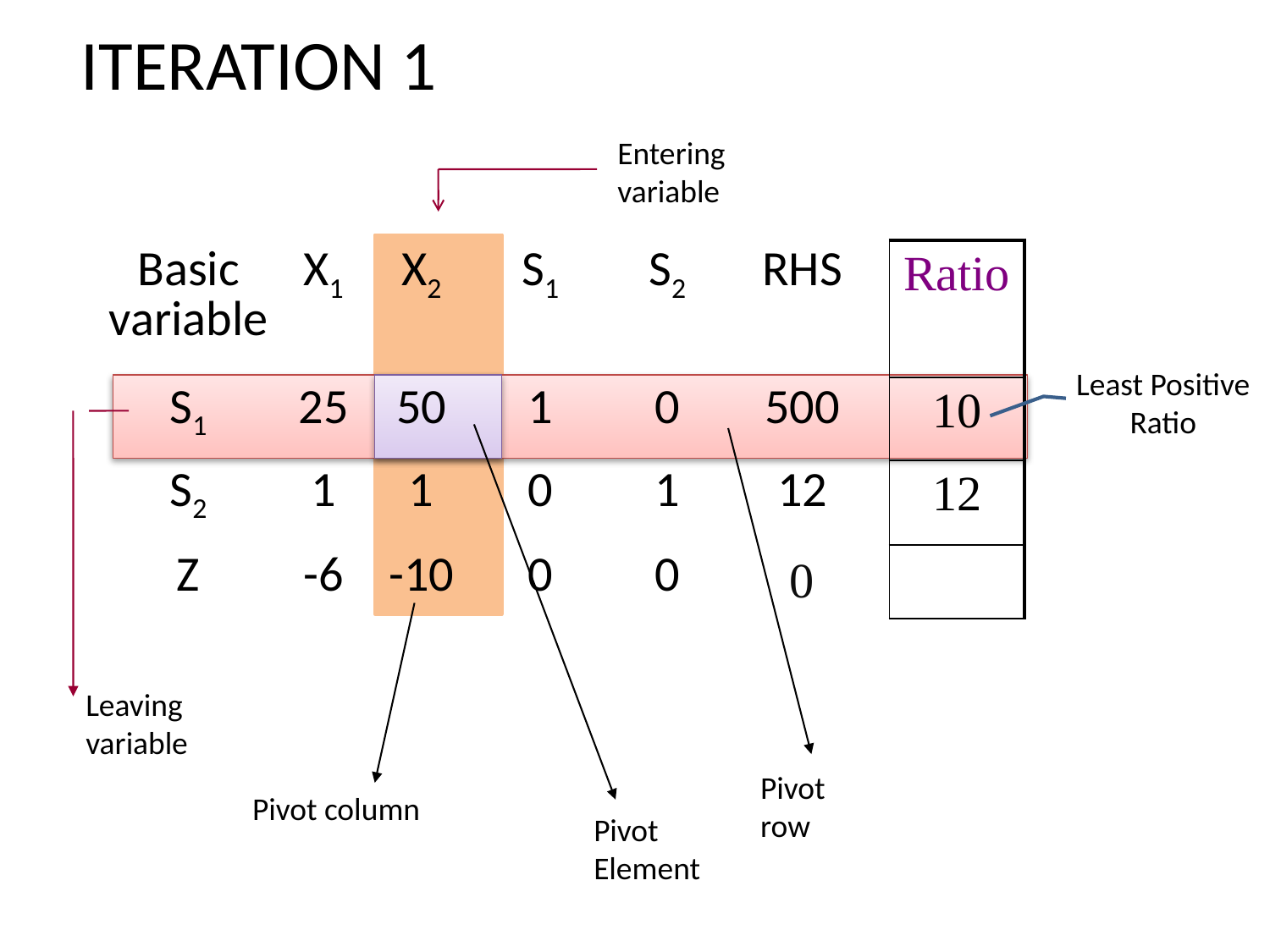

ITERATION 1
Entering variable

| Ratio |
| --- |
| 10 |
| 12 |
|  |
| Basic variable | X1 | X2 | S1 | S2 | RHS |
| --- | --- | --- | --- | --- | --- |
| S1 | 25 | 50 | 1 | 0 | 500 |
| S2 | 1 | 1 | 0 | 1 | 12 |
| Z | -6 | -10 | 0 | 0 | 0 |

Least Positive Ratio

Leaving variable
Pivot row
Pivot column
Pivot Element